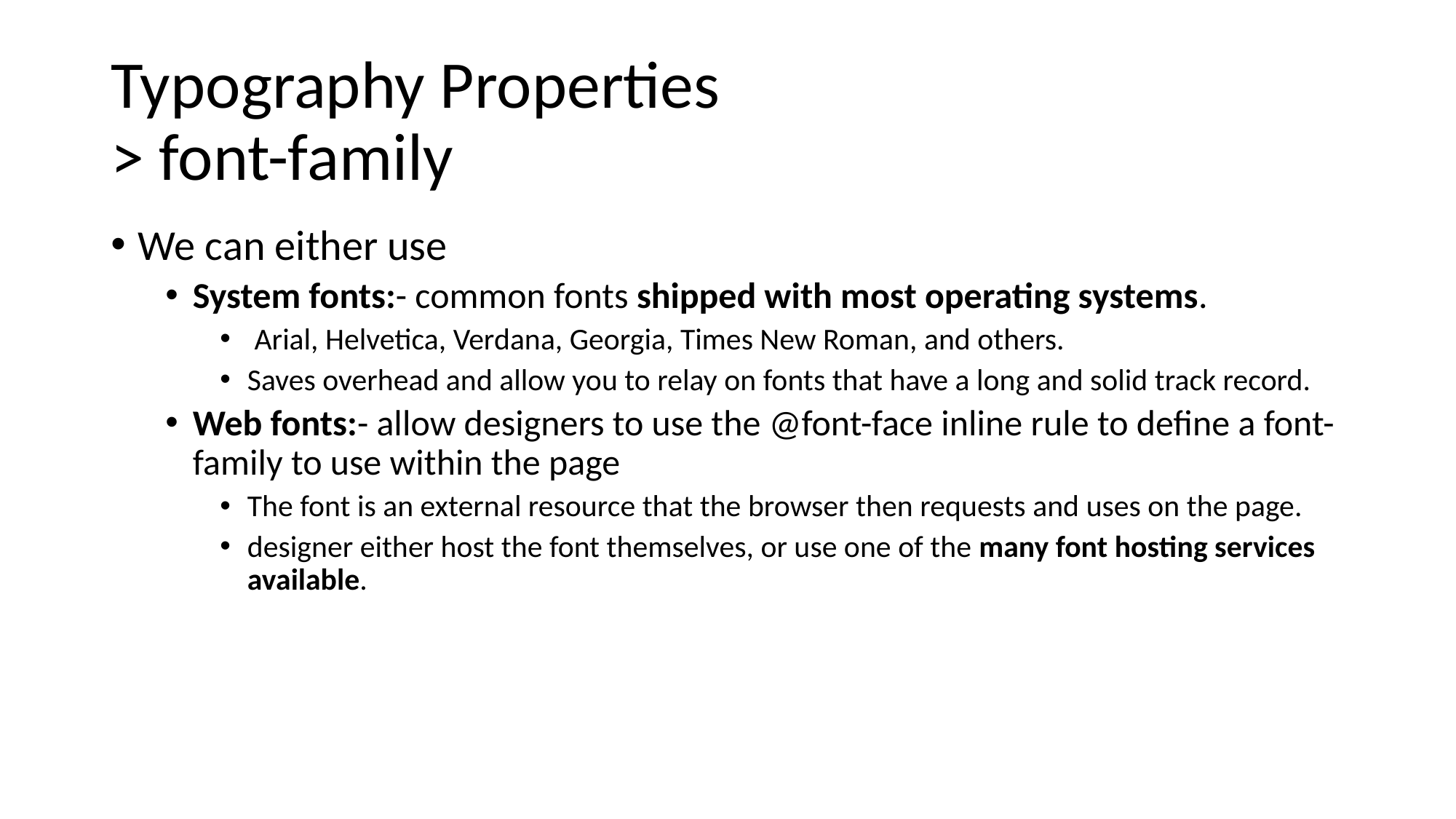

# Typography Properties > font-family
We can either use
System fonts:- common fonts shipped with most operating systems.
 Arial, Helvetica, Verdana, Georgia, Times New Roman, and others.
Saves overhead and allow you to relay on fonts that have a long and solid track record.
Web fonts:- allow designers to use the @font-face inline rule to define a font-family to use within the page
The font is an external resource that the browser then requests and uses on the page.
designer either host the font themselves, or use one of the many font hosting services available.